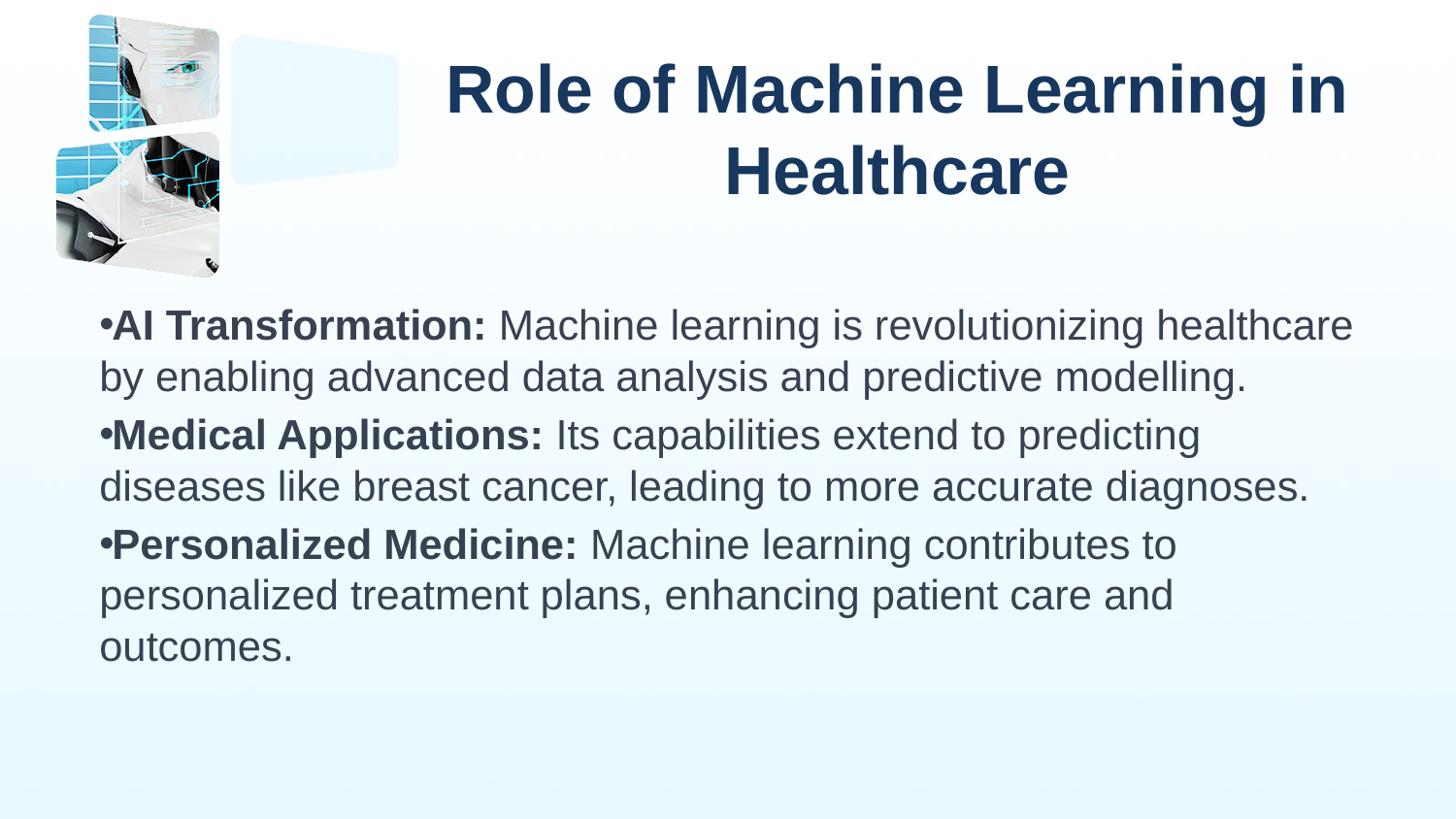

# Role of Machine Learning in Healthcare
AI Transformation: Machine learning is revolutionizing healthcare by enabling advanced data analysis and predictive modelling.
Medical Applications: Its capabilities extend to predicting diseases like breast cancer, leading to more accurate diagnoses.
Personalized Medicine: Machine learning contributes to personalized treatment plans, enhancing patient care and outcomes.